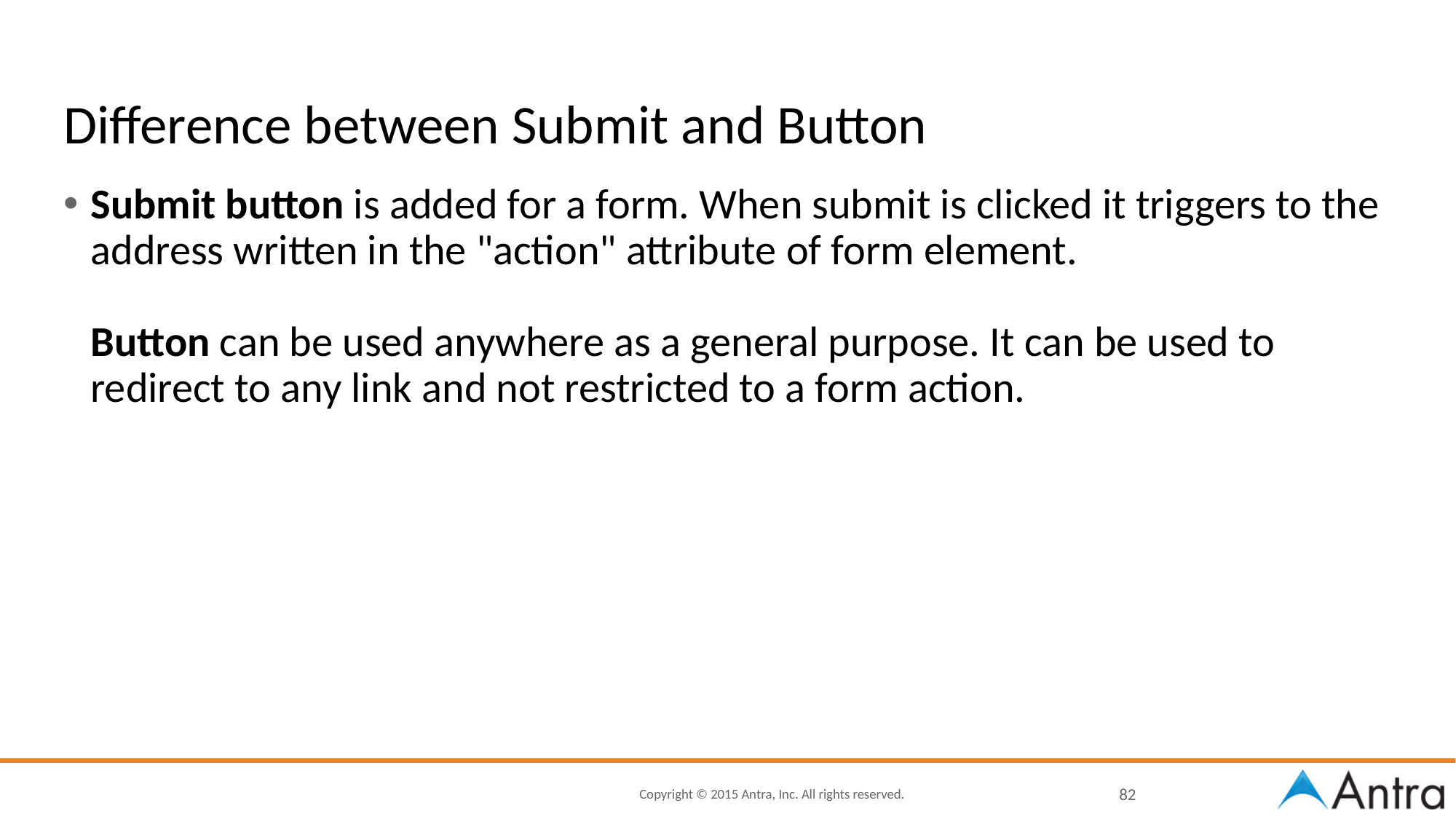

# Difference between Submit and Button
Submit button is added for a form. When submit is clicked it triggers to the address written in the "action" attribute of form element.
Button can be used anywhere as a general purpose. It can be used to redirect to any link and not restricted to a form action.
82